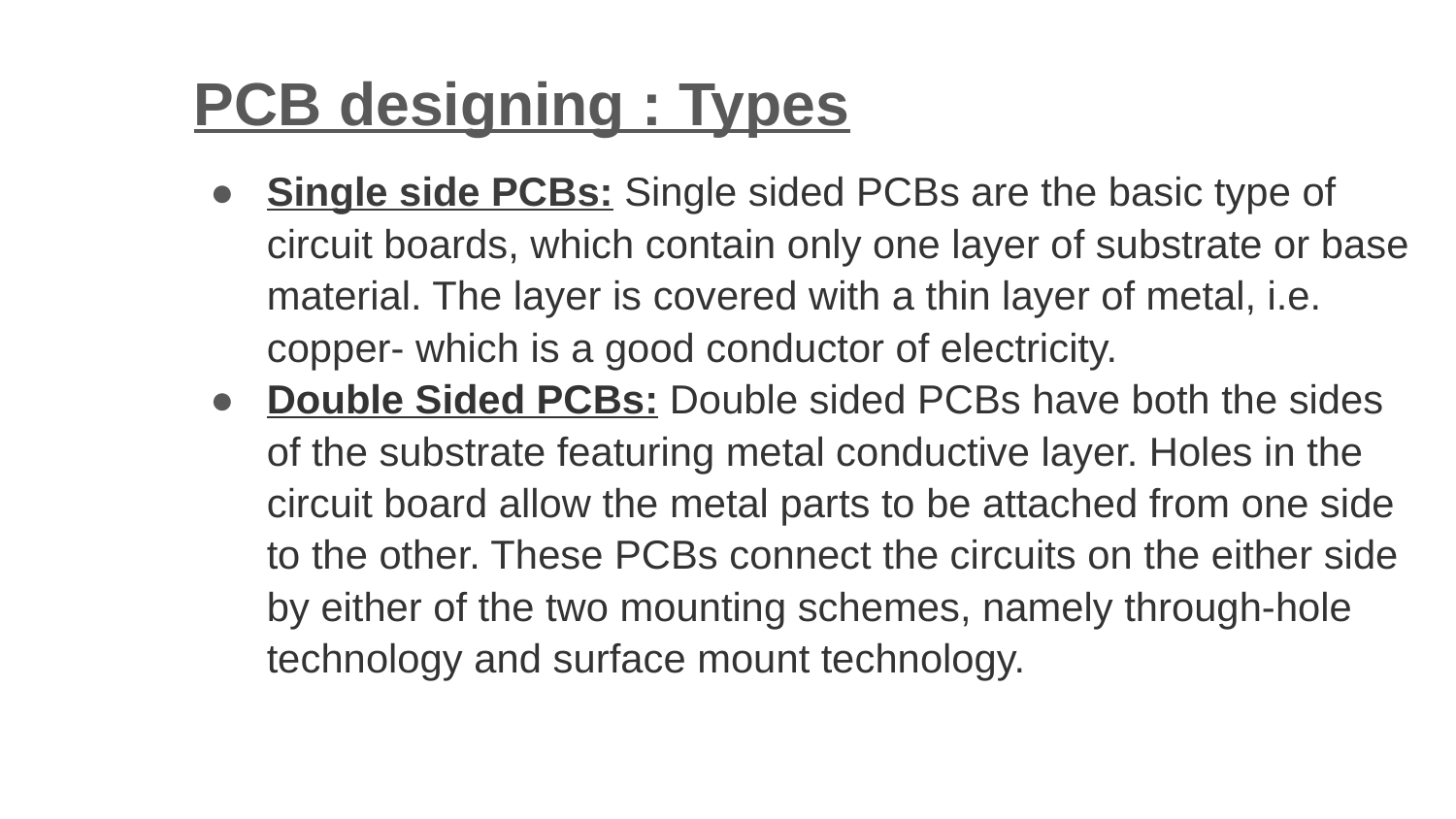

PCB designing : Types
Single side PCBs: Single sided PCBs are the basic type of circuit boards, which contain only one layer of substrate or base material. The layer is covered with a thin layer of metal, i.e. copper- which is a good conductor of electricity.
Double Sided PCBs: Double sided PCBs have both the sides of the substrate featuring metal conductive layer. Holes in the circuit board allow the metal parts to be attached from one side to the other. These PCBs connect the circuits on the either side by either of the two mounting schemes, namely through-hole technology and surface mount technology.